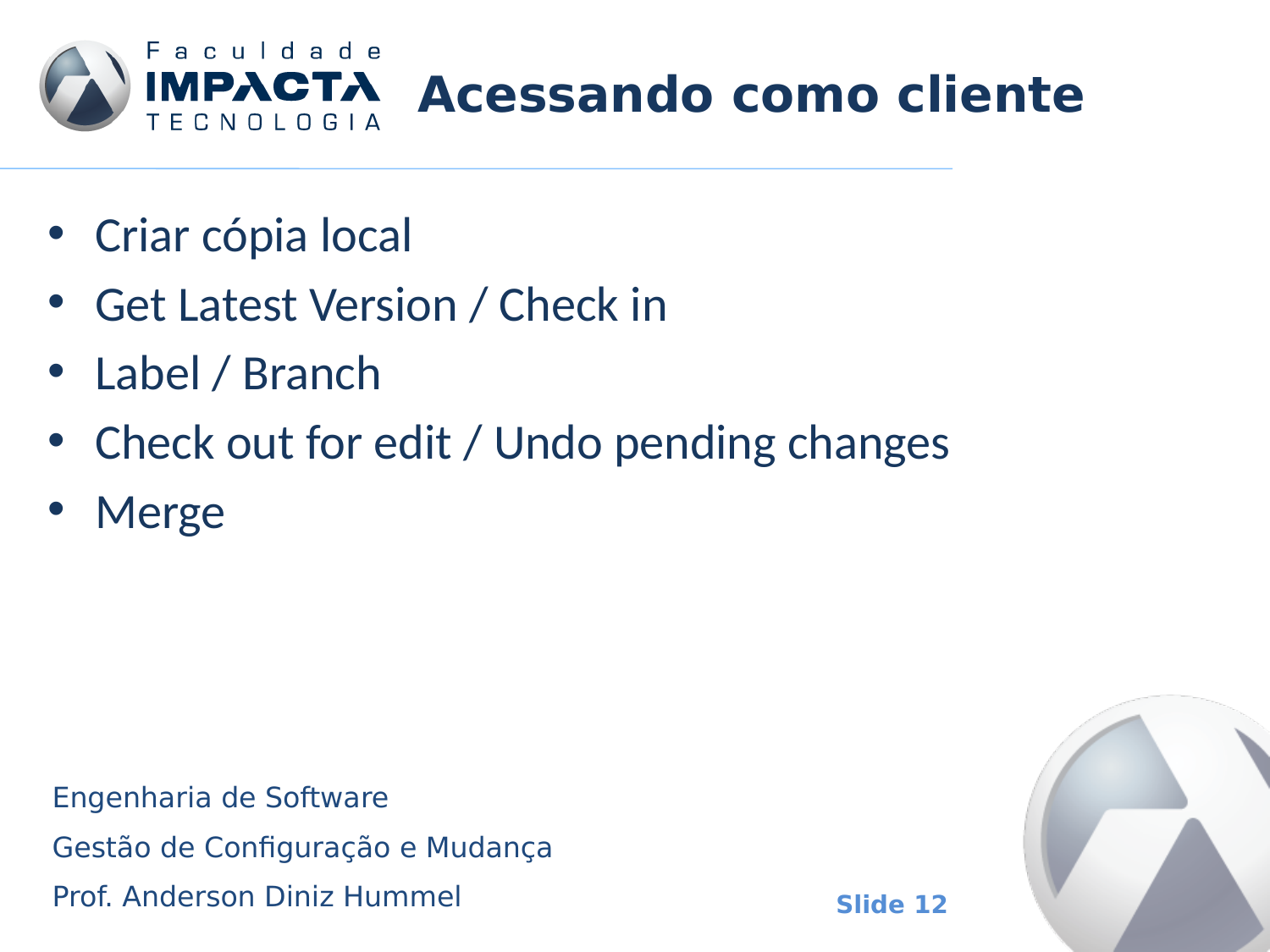

# Acessando como cliente
Criar cópia local
Get Latest Version / Check in
Label / Branch
Check out for edit / Undo pending changes
Merge
Engenharia de Software
Gestão de Configuração e Mudança

Prof. Anderson Diniz Hummel